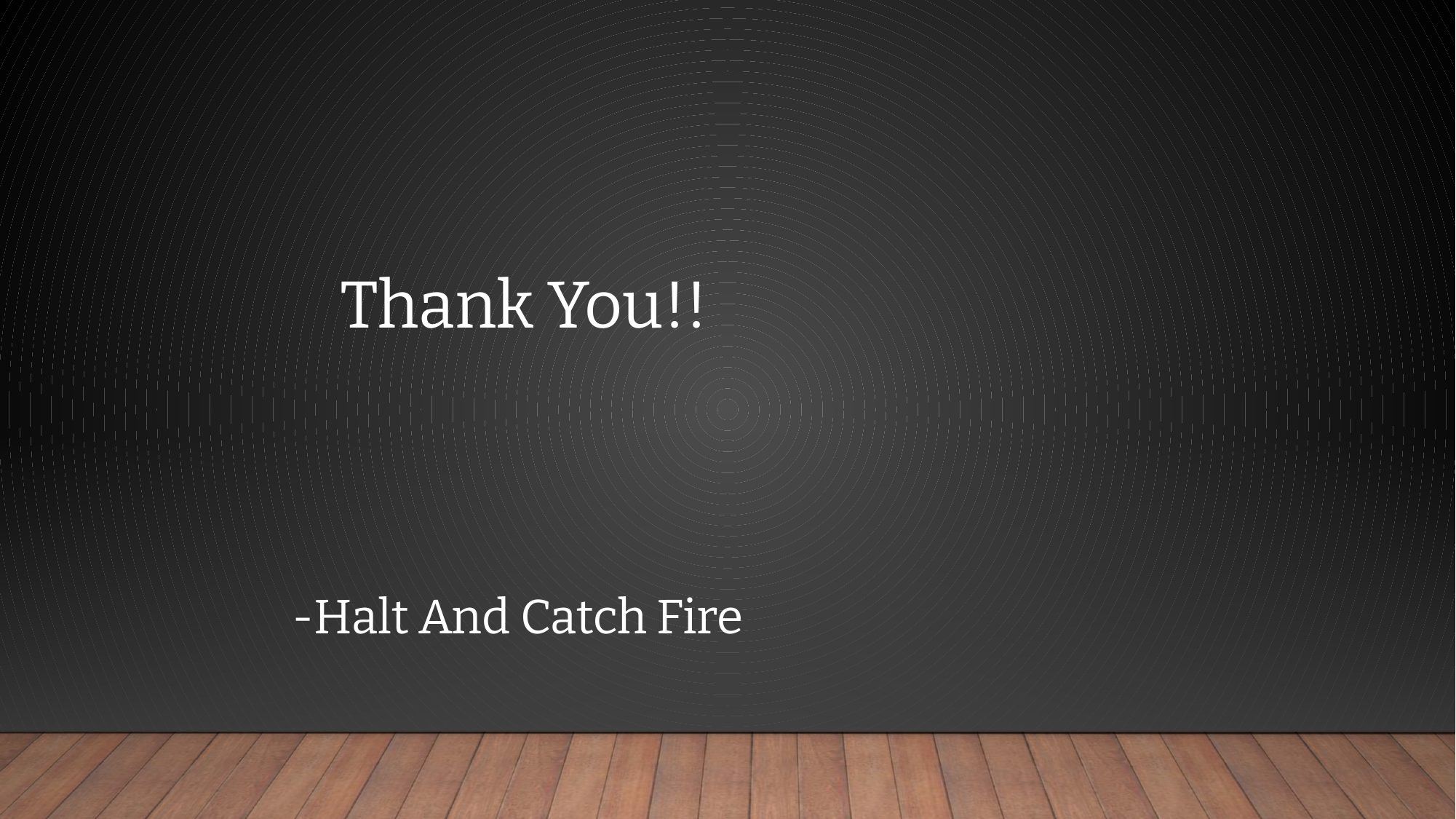

#
			    Thank You!!

					-Halt And Catch Fire